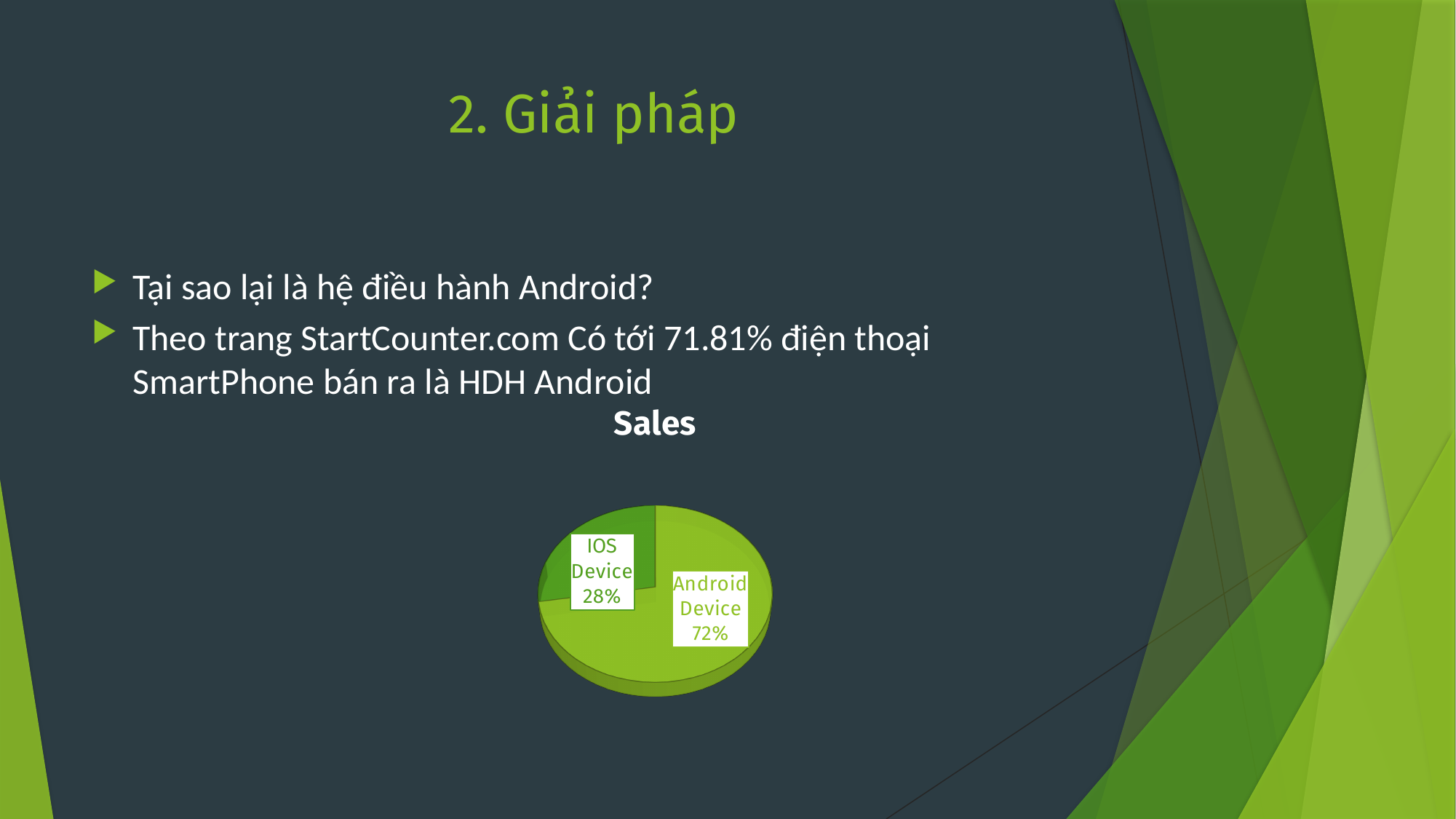

# 2. Giải pháp
Tại sao lại là hệ điều hành Android?
Theo trang StartCounter.com Có tới 71.81% điện thoại SmartPhone bán ra là HDH Android

[unsupported chart]